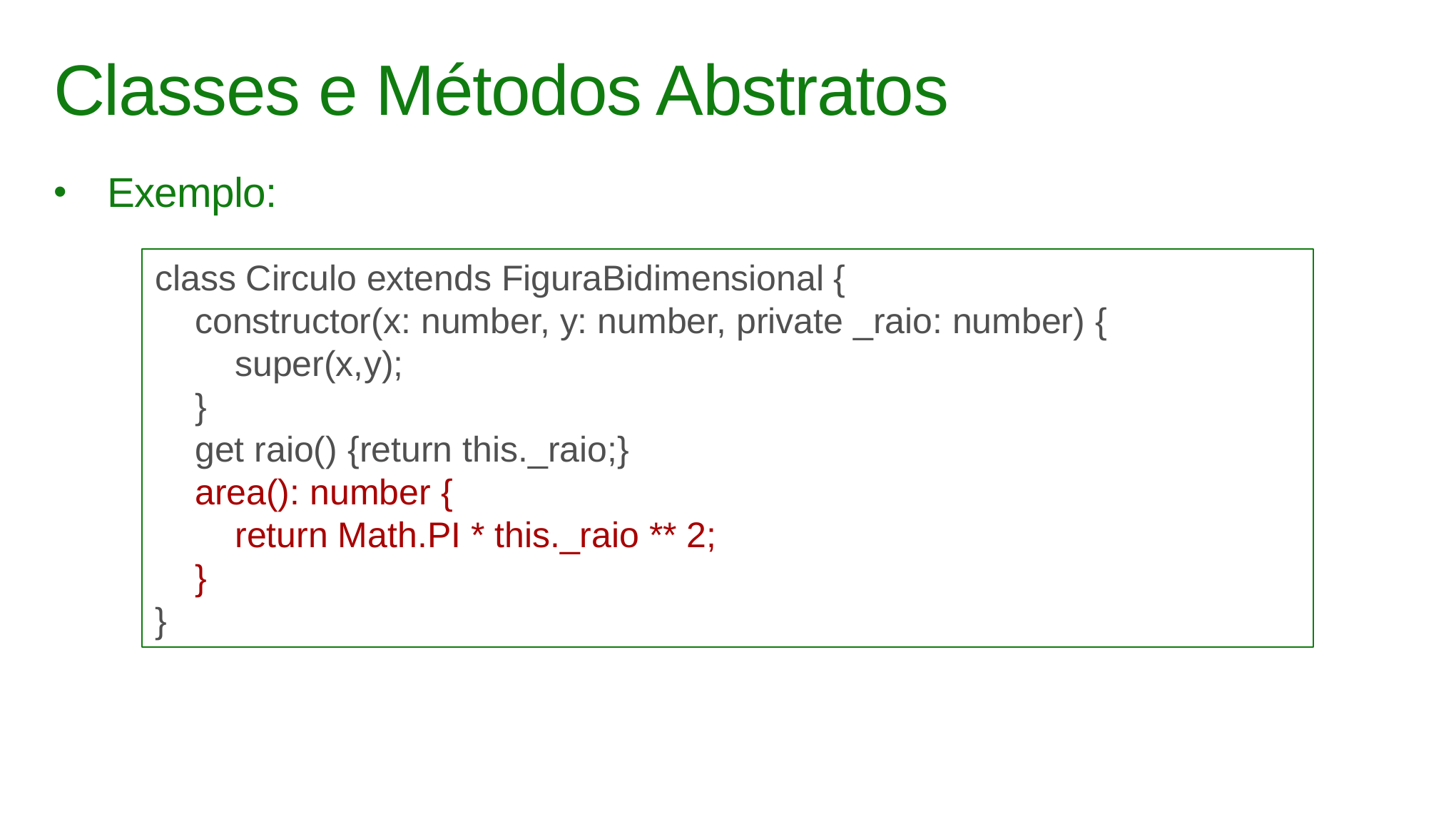

# Classes e Métodos Abstratos
Exemplo:
class Circulo extends FiguraBidimensional {
    constructor(x: number, y: number, private _raio: number) {
        super(x,y);
    }
    get raio() {return this._raio;}
    area(): number {
        return Math.PI * this._raio ** 2;
    }
}